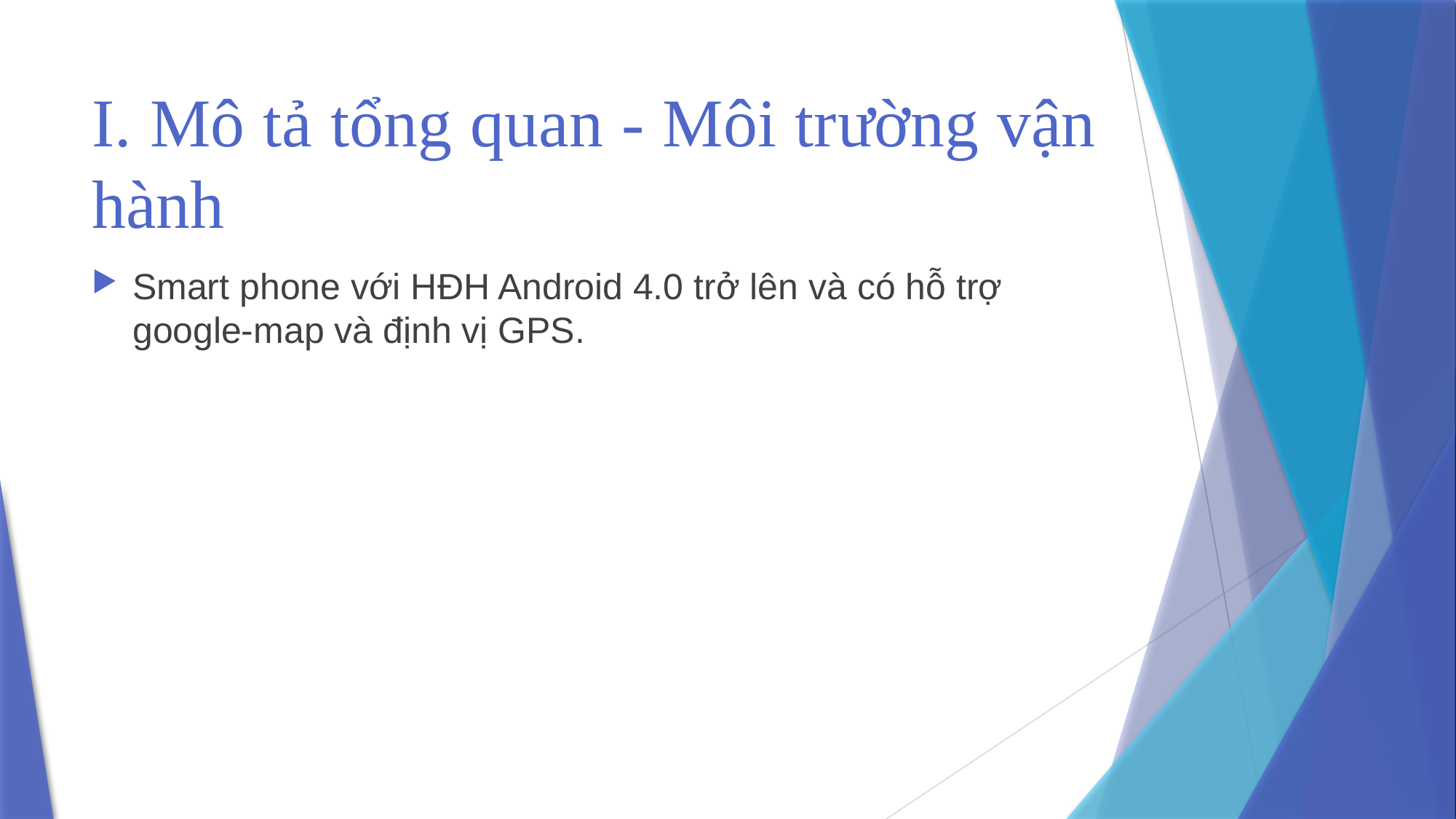

# I. Mô tả tổng quan - Môi trường vận hành
Smart phone với HĐH Android 4.0 trở lên và có hỗ trợ google-map và định vị GPS.